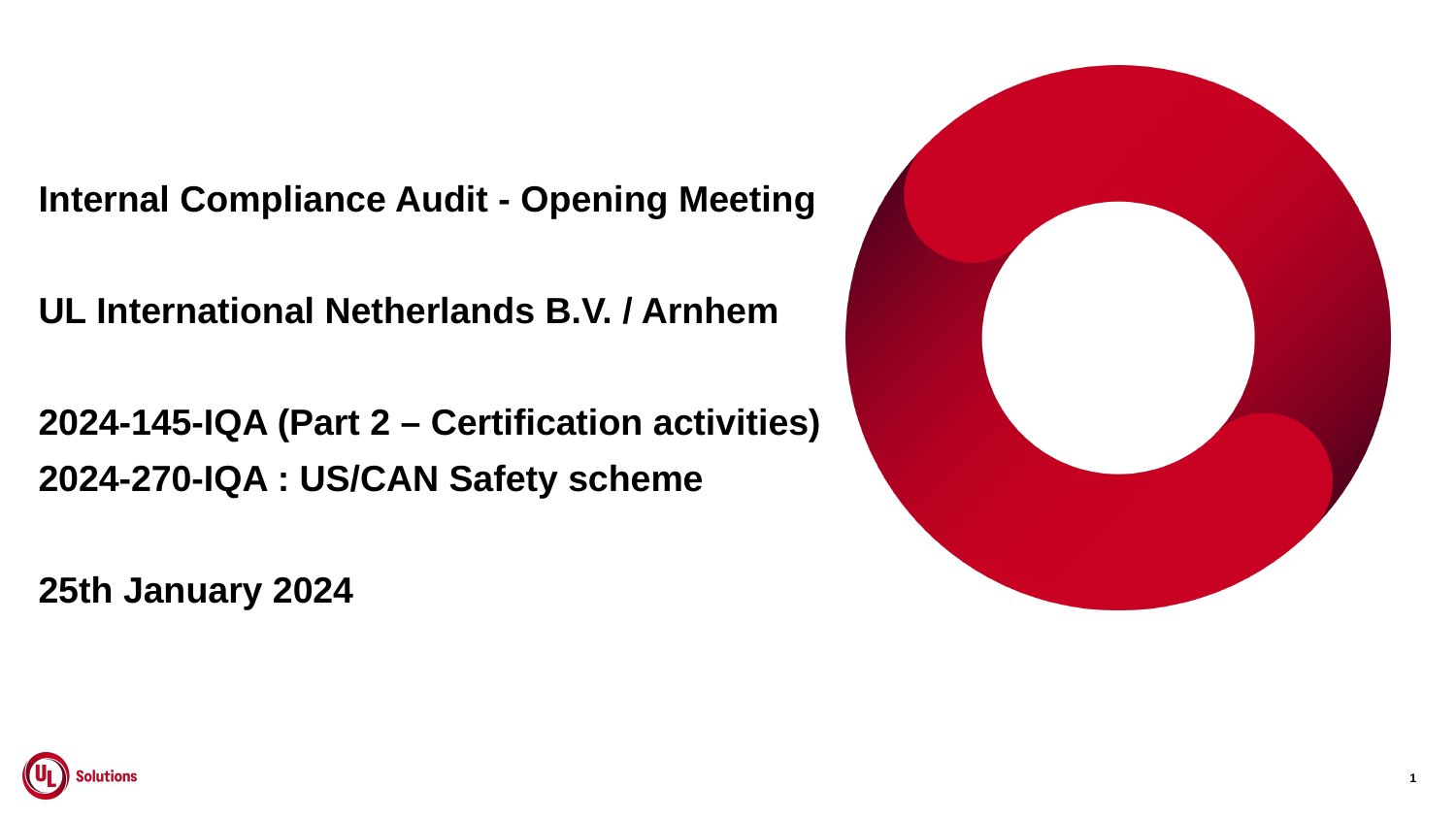

Internal Compliance Audit - Opening Meeting

UL International Netherlands B.V. / Arnhem

2024-145-IQA (Part 2 – Certification activities)
2024-270-IQA : US/CAN Safety scheme

25th January 2024

1